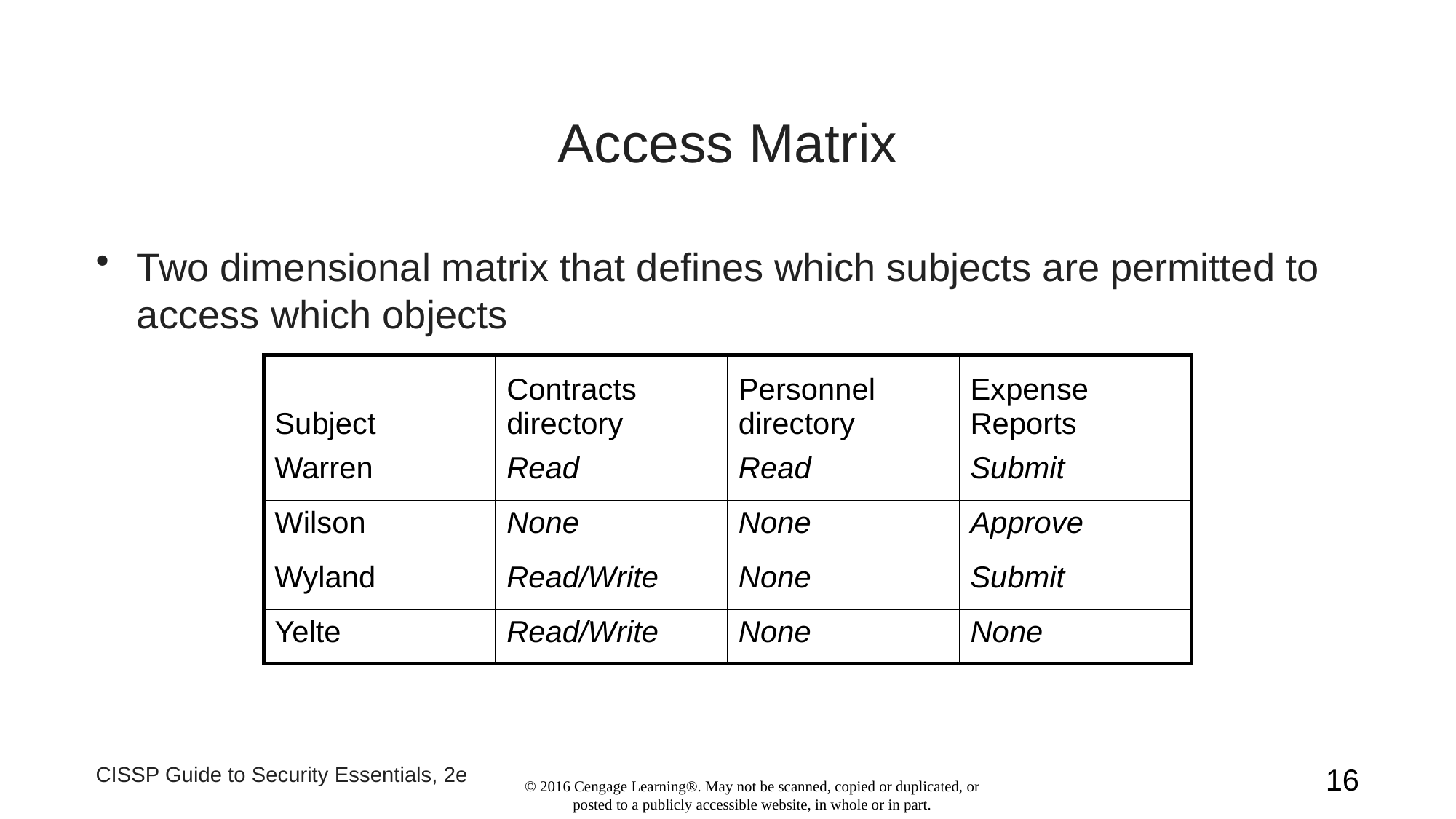

# Access Matrix
Two dimensional matrix that defines which subjects are permitted to access which objects
| Subject | Contracts directory | Personnel directory | Expense Reports |
| --- | --- | --- | --- |
| Warren | Read | Read | Submit |
| Wilson | None | None | Approve |
| Wyland | Read/Write | None | Submit |
| Yelte | Read/Write | None | None |
CISSP Guide to Security Essentials, 2e
16
© 2016 Cengage Learning®. May not be scanned, copied or duplicated, or posted to a publicly accessible website, in whole or in part.